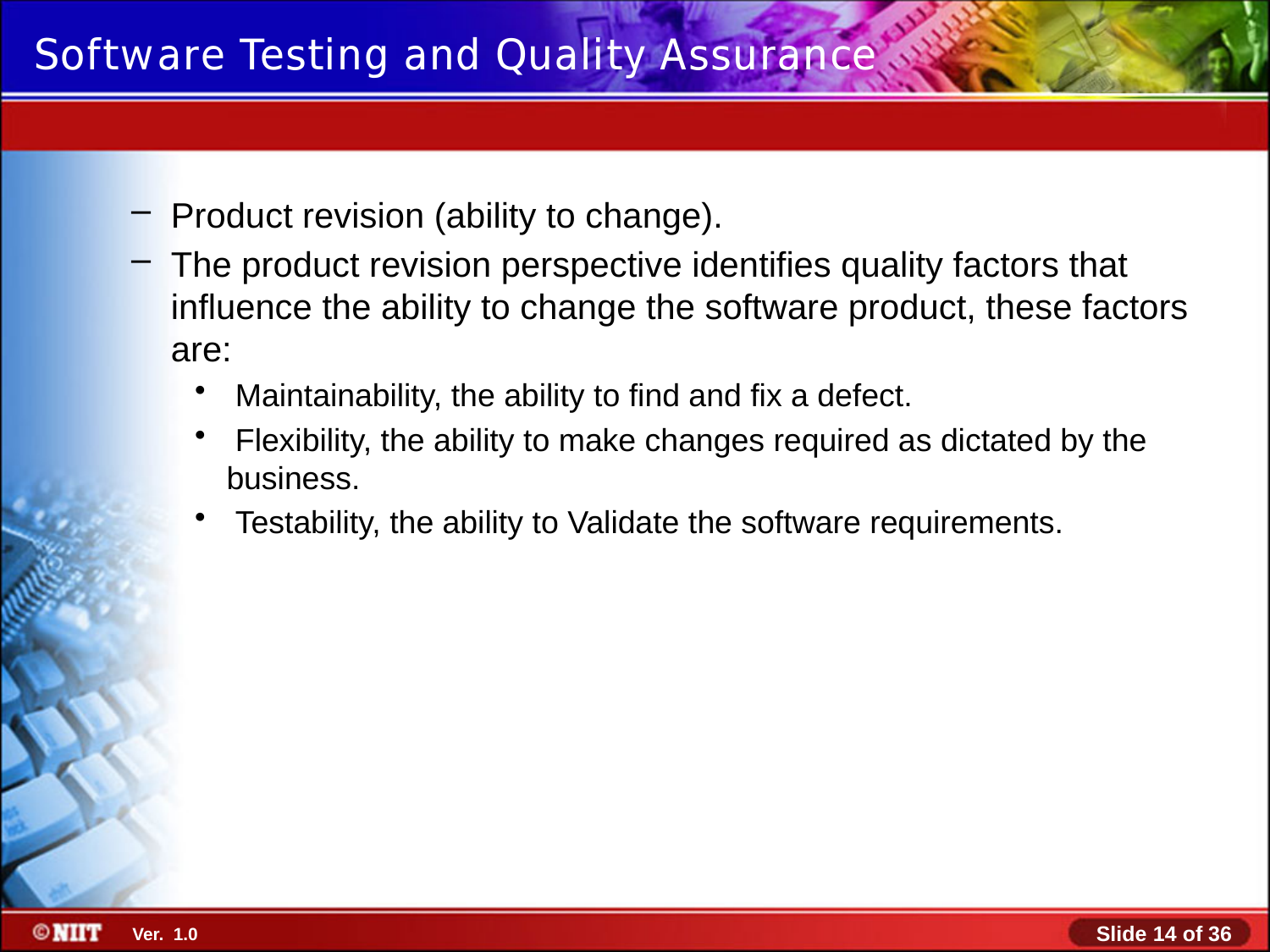

Product revision (ability to change).
The product revision perspective identifies quality factors that influence the ability to change the software product, these factors are:
 Maintainability, the ability to find and fix a defect.
 Flexibility, the ability to make changes required as dictated by the business.
 Testability, the ability to Validate the software requirements.